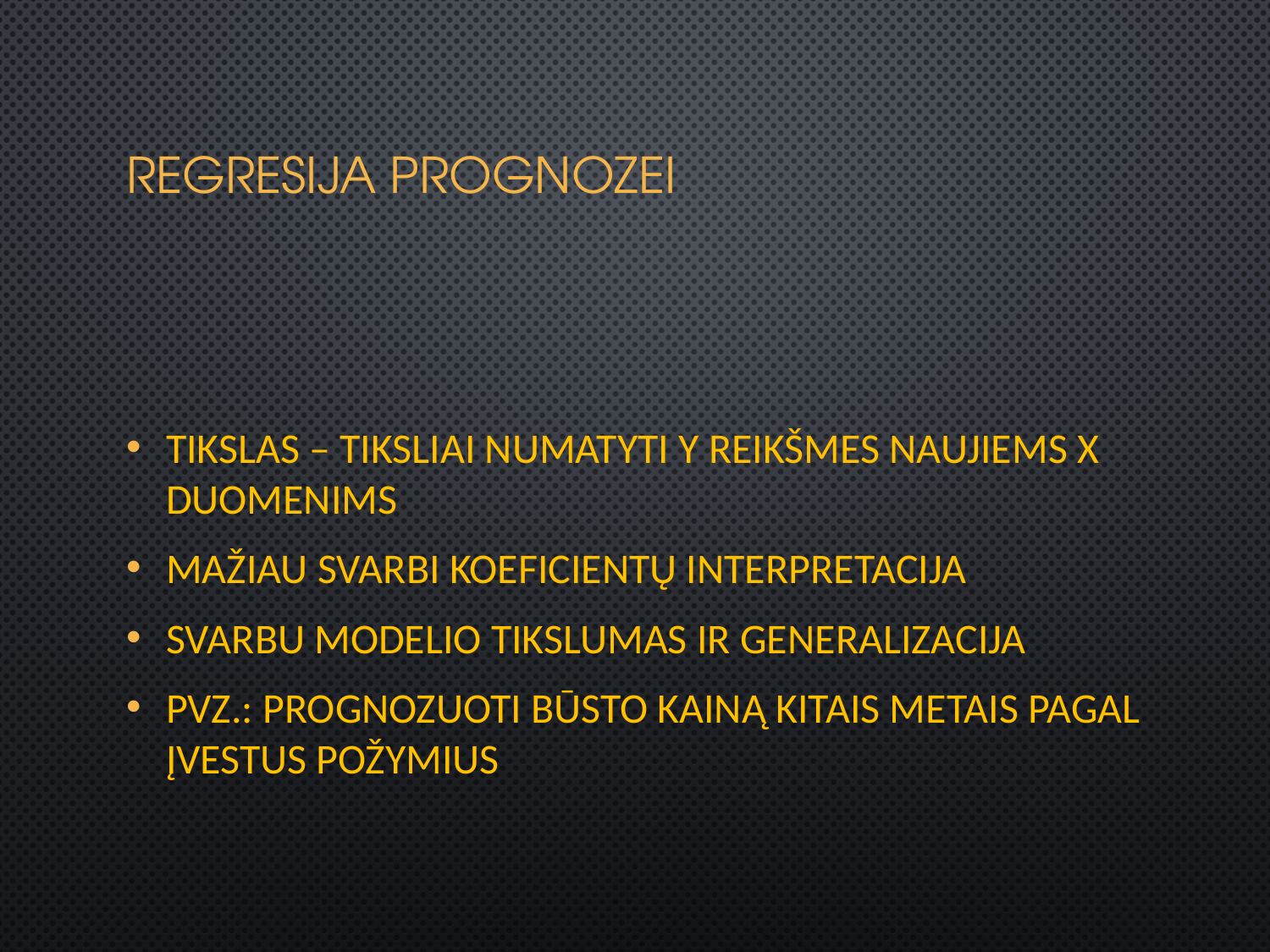

# Regresija prognozei

Tikslas – tiksliai numatyti Y reikšmes naujiems X duomenims
Mažiau svarbi koeficientų interpretacija
Svarbu modelio tikslumas ir generalizacija
Pvz.: prognozuoti būsto kainą kitais metais pagal įvestus požymius